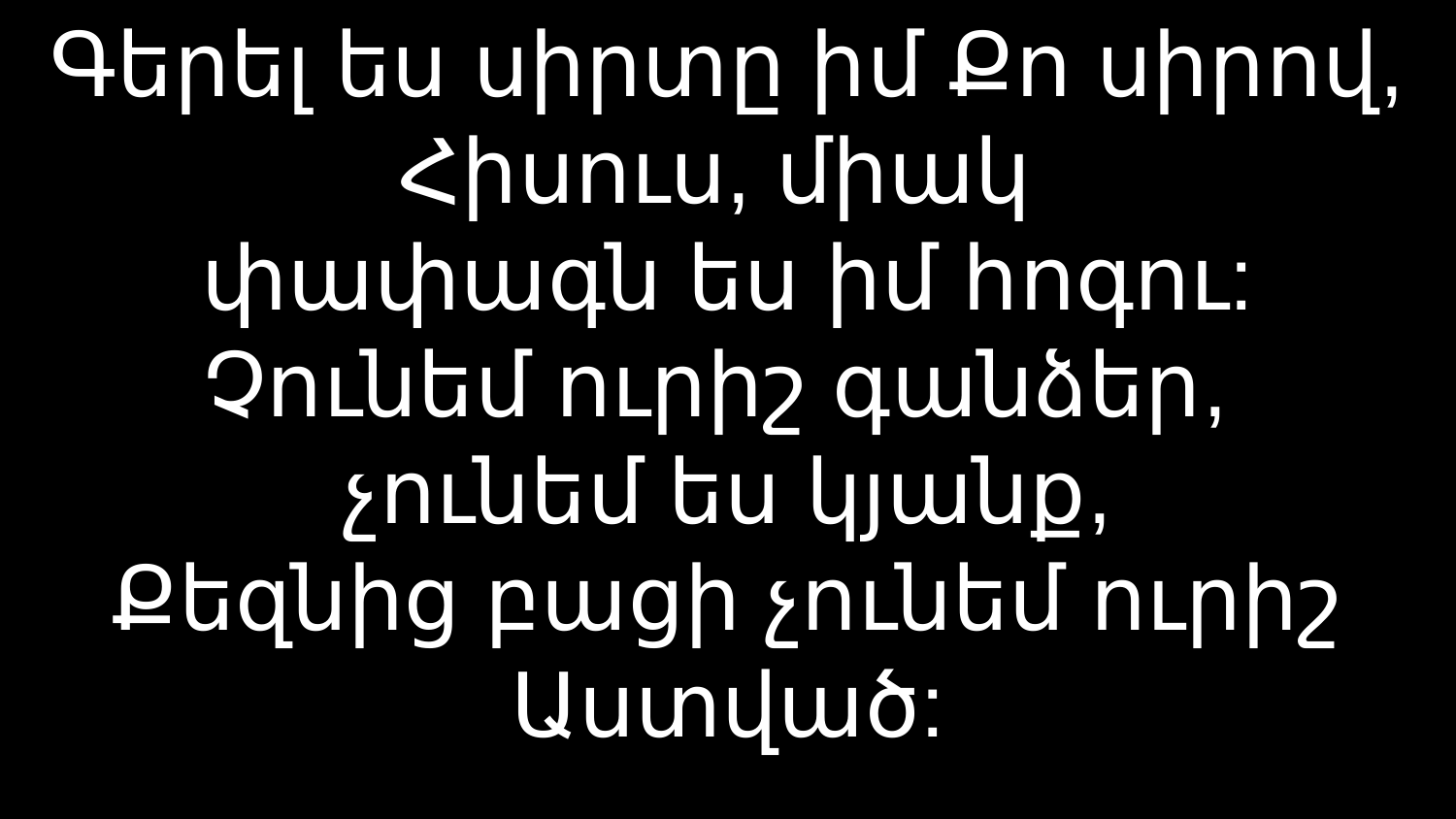

# Գերել ես սիրտը իմ Քո սիրով, Հիսուս, միակ փափագն ես իմ հոգու: Չունեմ ուրիշ գանձեր, չունեմ ես կյանք, Քեզնից բացի չունեմ ուրիշ Աստված: